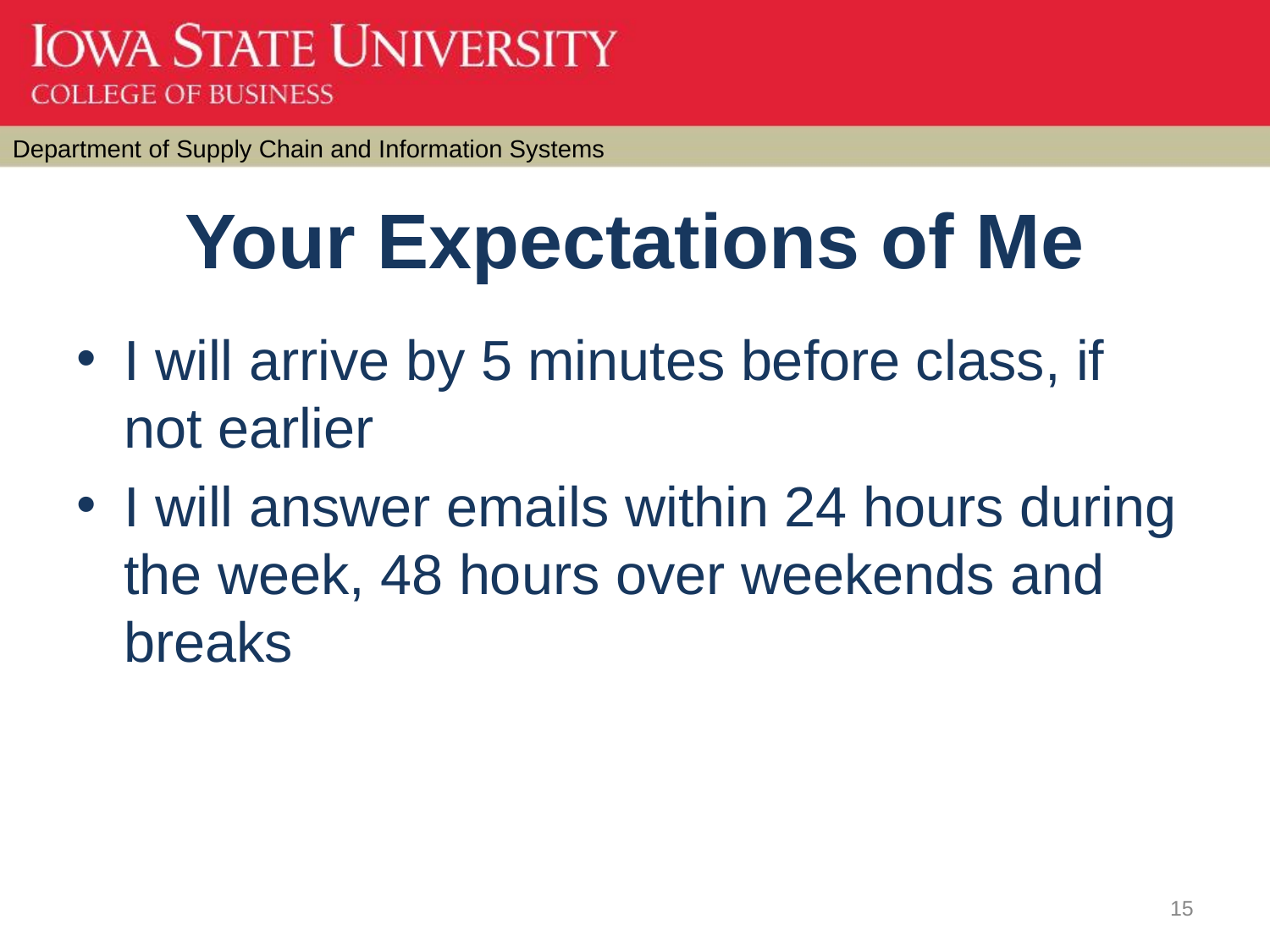

# Your Expectations of Me
I will arrive by 5 minutes before class, if not earlier
I will answer emails within 24 hours during the week, 48 hours over weekends and breaks
15